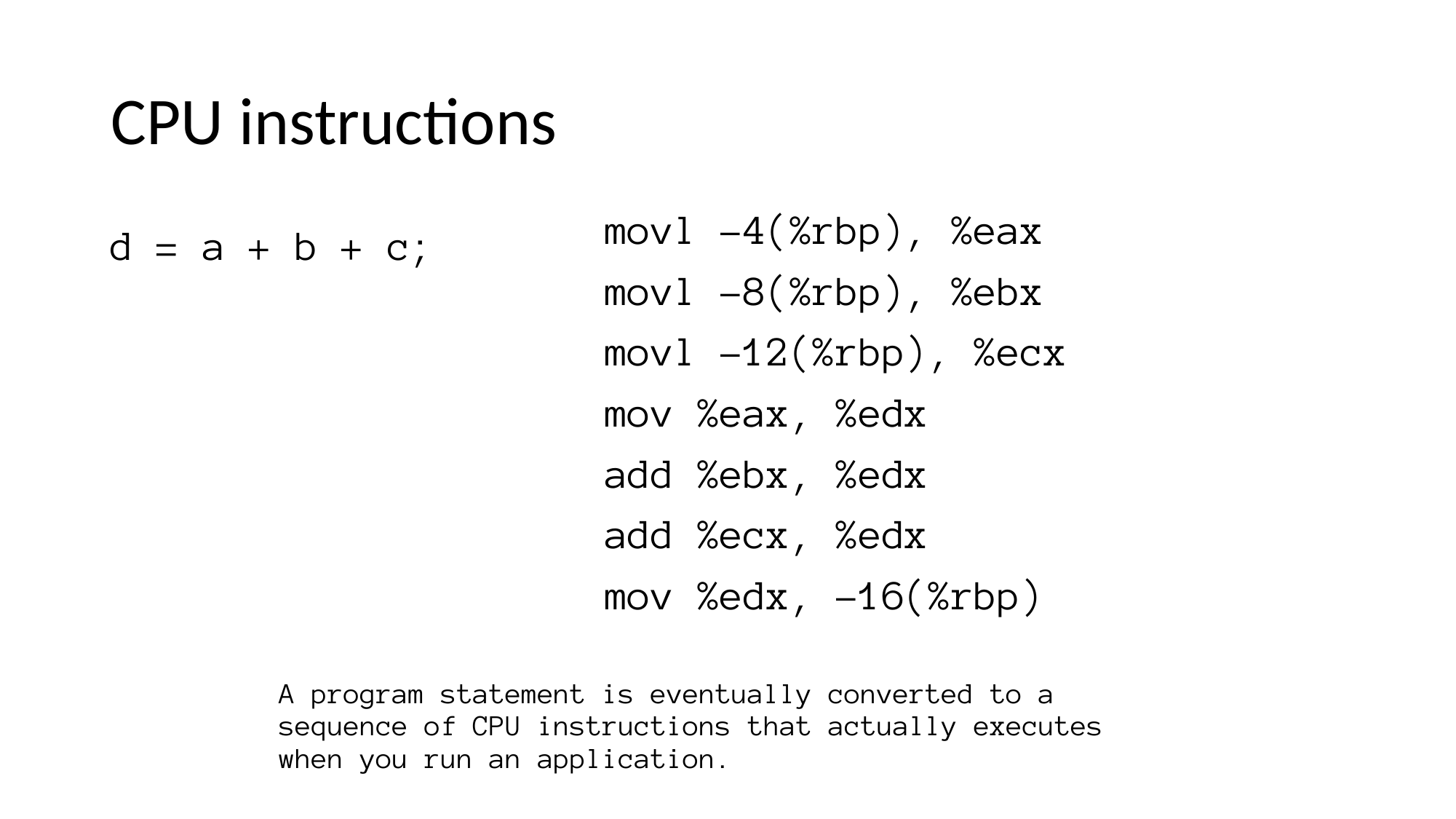

# CPU instructions
movl -4(%rbp), %eax
movl -8(%rbp), %ebx
movl -12(%rbp), %ecx
mov %eax, %edx
add %ebx, %edx
add %ecx, %edx
mov %edx, -16(%rbp)
d = a + b + c;
A program statement is eventually converted to a sequence of CPU instructions that actually executes when you run an application.